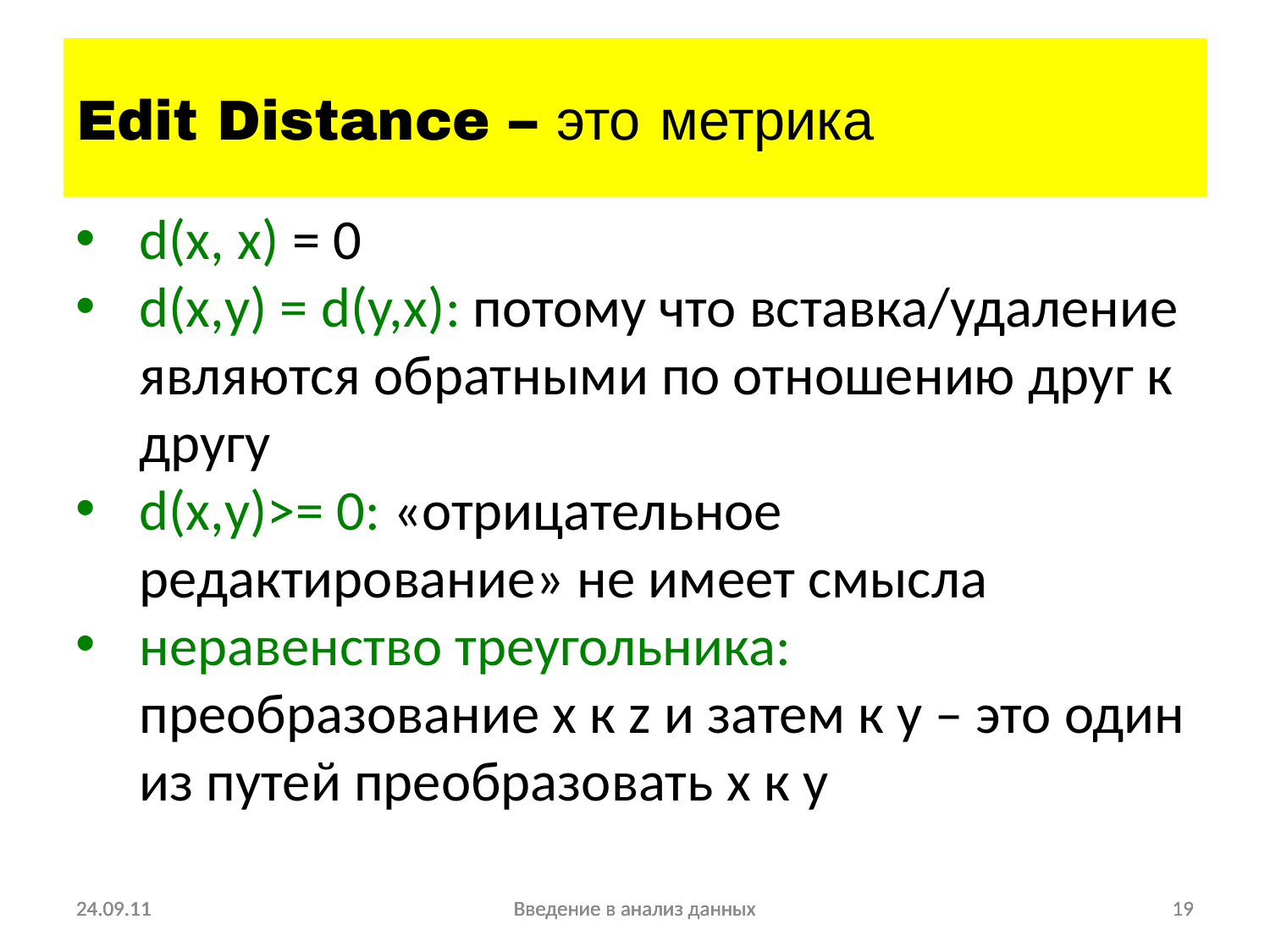

#
Edit Distance – это метрика
d(x, x) = 0
d(x,y) = d(y,x): потому что вставка/удаление являются обратными по отношению друг к другу
d(x,y)>= 0: «отрицательное редактирование» не имеет смысла
неравенство треугольника: преобразование x к z и затем к y – это один из путей преобразовать x к y

24.09.11
24.09.11
24.09.11
Введение в анализ данных
Введение в анализ данных
Введение в анализ данных
19
19
19